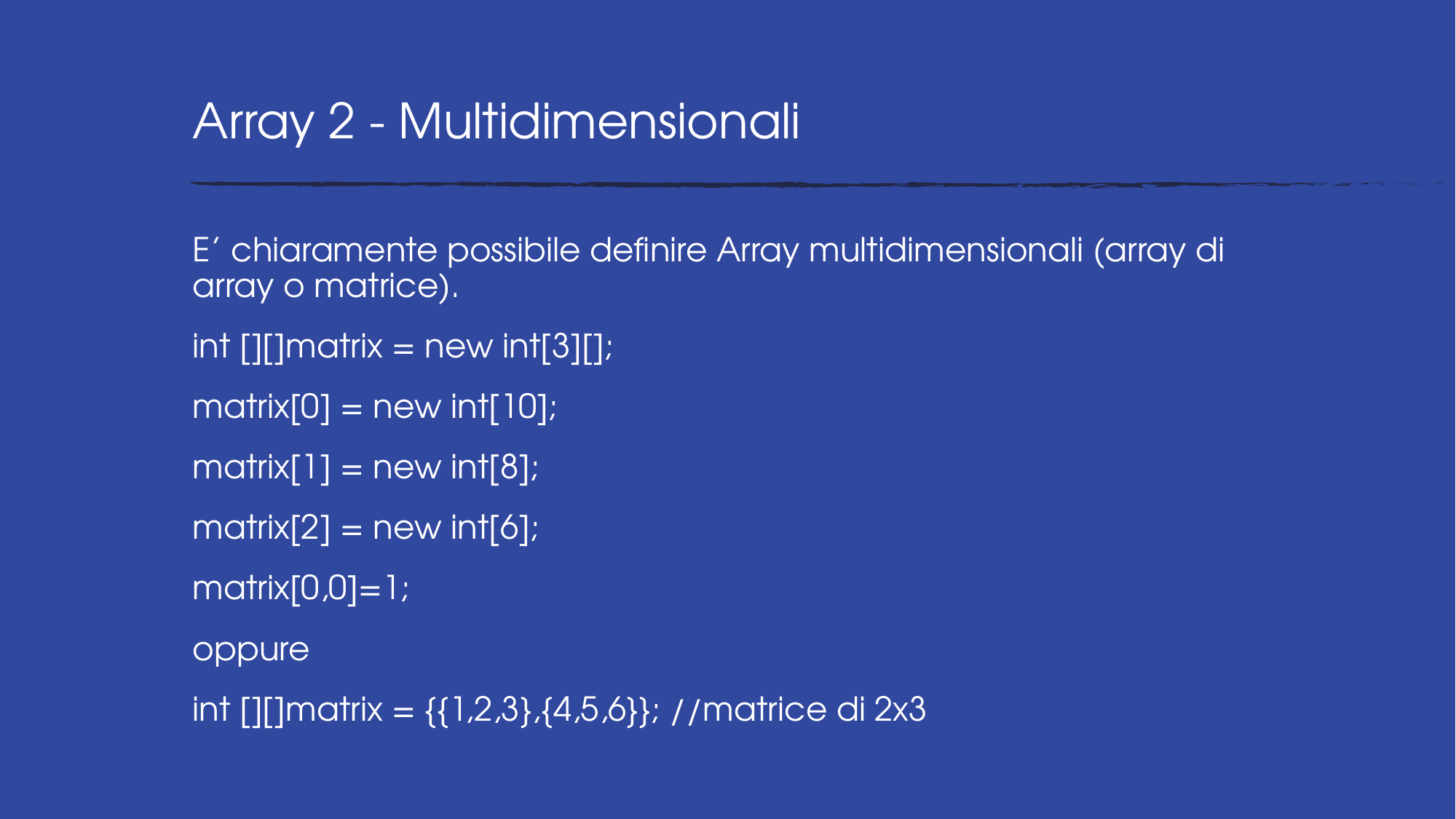

# Array 2 - Multidimensionali
E’ chiaramente possibile definire Array multidimensionali (array di array o matrice).
int [][]matrix = new int[3][];
matrix[0] = new int[10];
matrix[1] = new int[8];
matrix[2] = new int[6];
matrix[0,0]=1;
oppure
int [][]matrix = {{1,2,3},{4,5,6}}; //matrice di 2x3